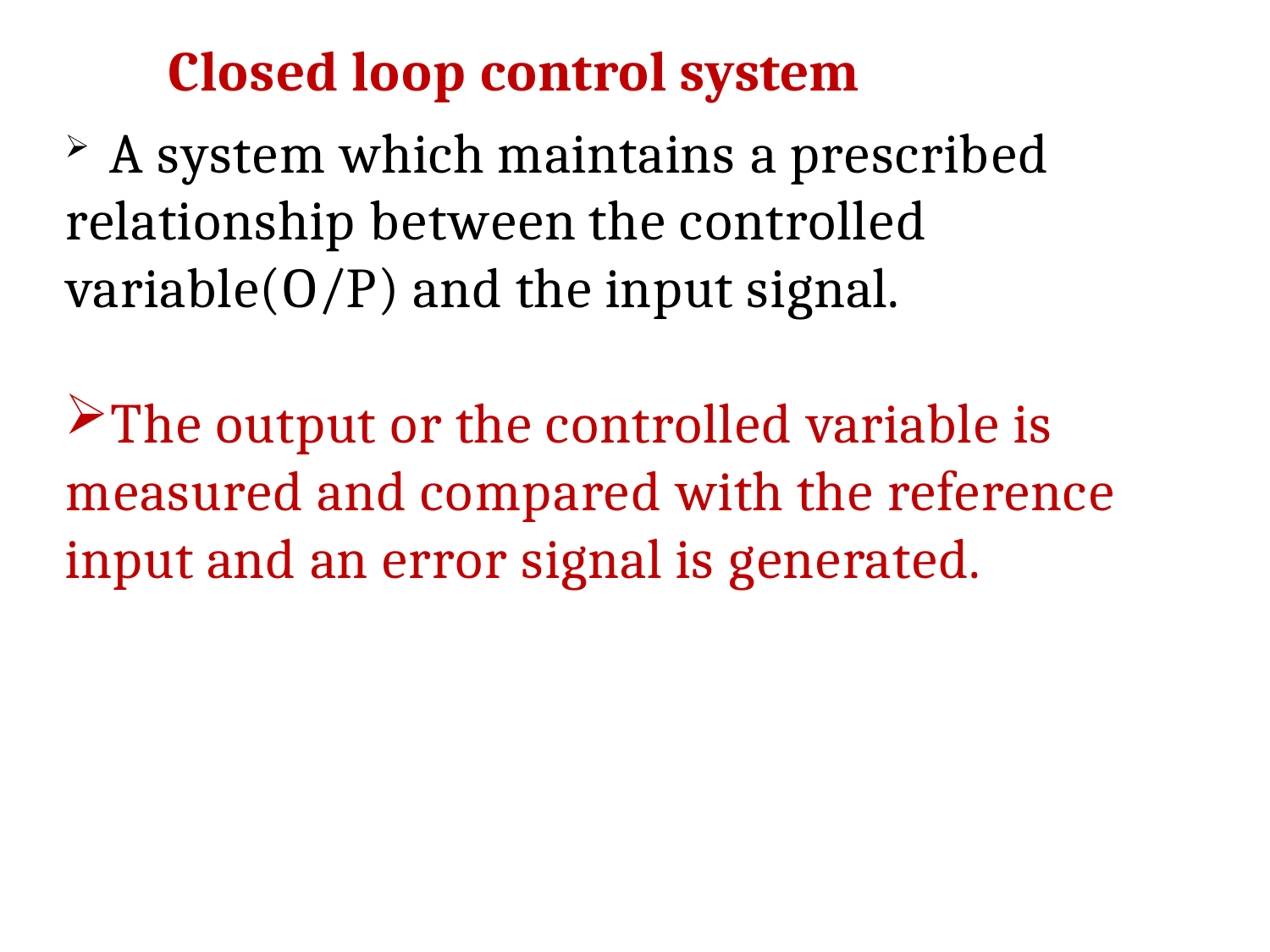

Closed loop control system
 A system which maintains a prescribed relationship between the controlled variable(O/P) and the input signal.

The output or the controlled variable is measured and compared with the reference input and an error signal is generated.